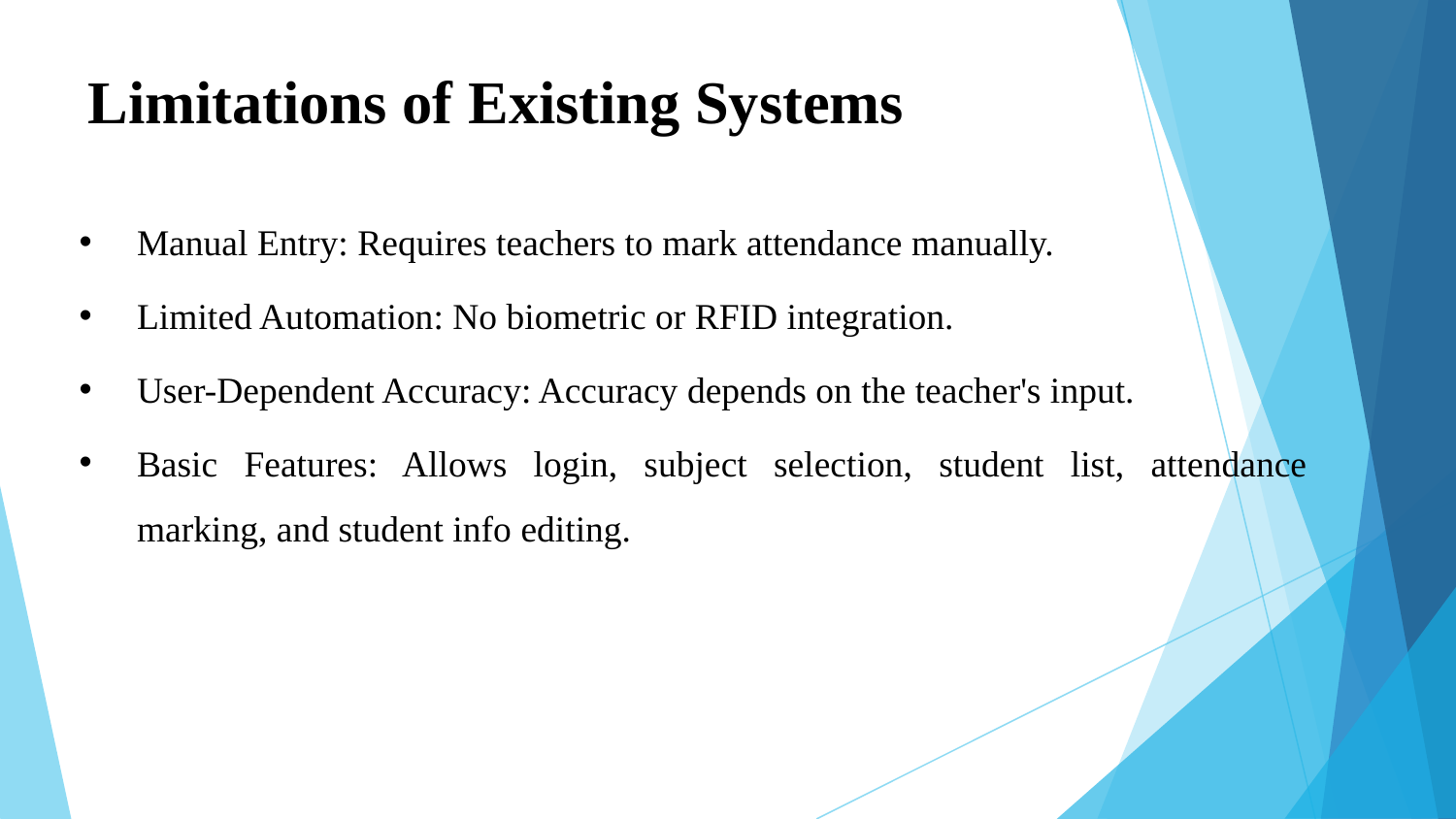

Limitations of Existing Systems

Manual Entry: Requires teachers to mark attendance manually.
Limited Automation: No biometric or RFID integration.
User-Dependent Accuracy: Accuracy depends on the teacher's input.
Basic Features: Allows login, subject selection, student list, attendance marking, and student info editing.